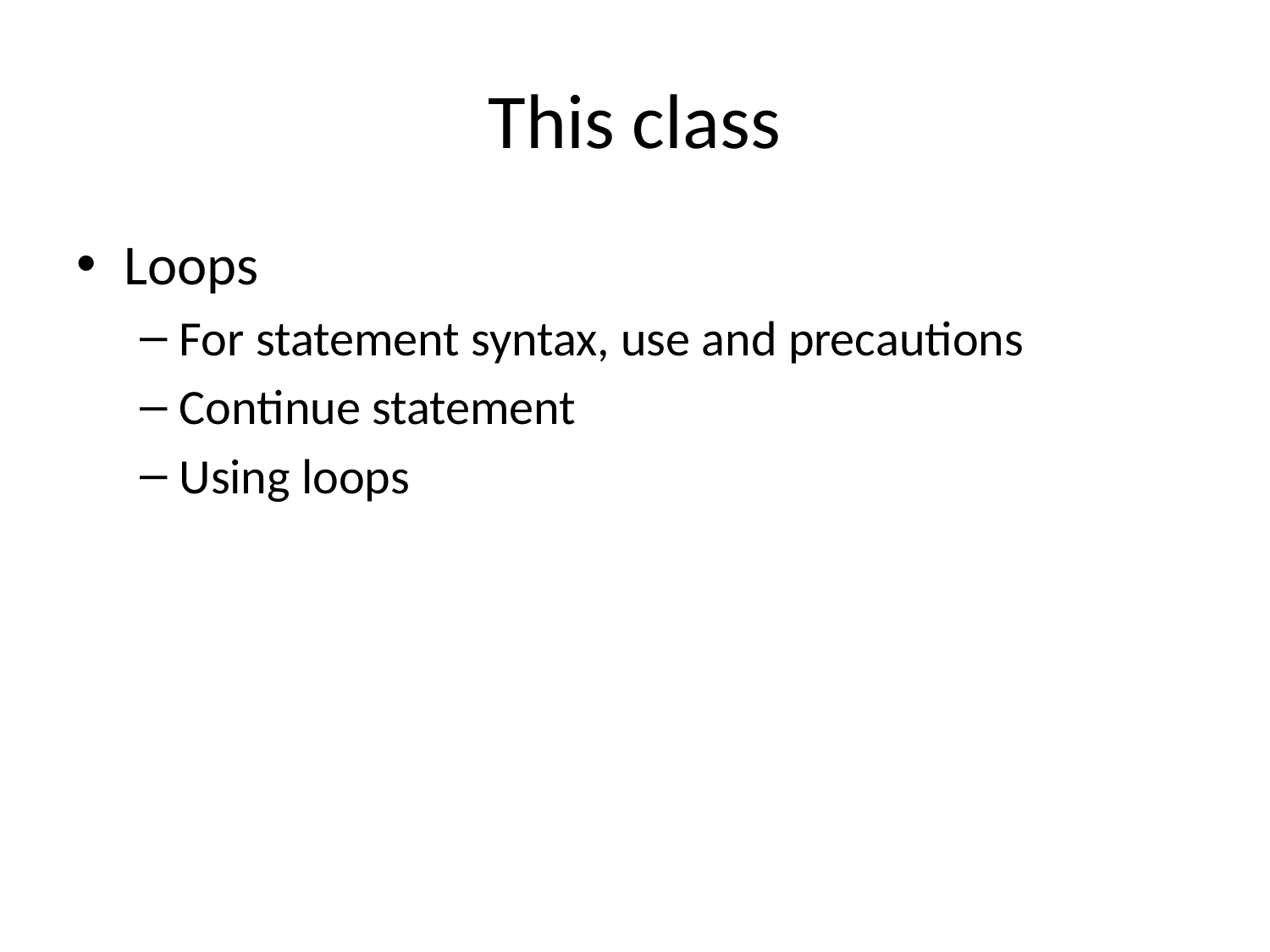

# This class
Loops
For statement syntax, use and precautions
Continue statement
Using loops